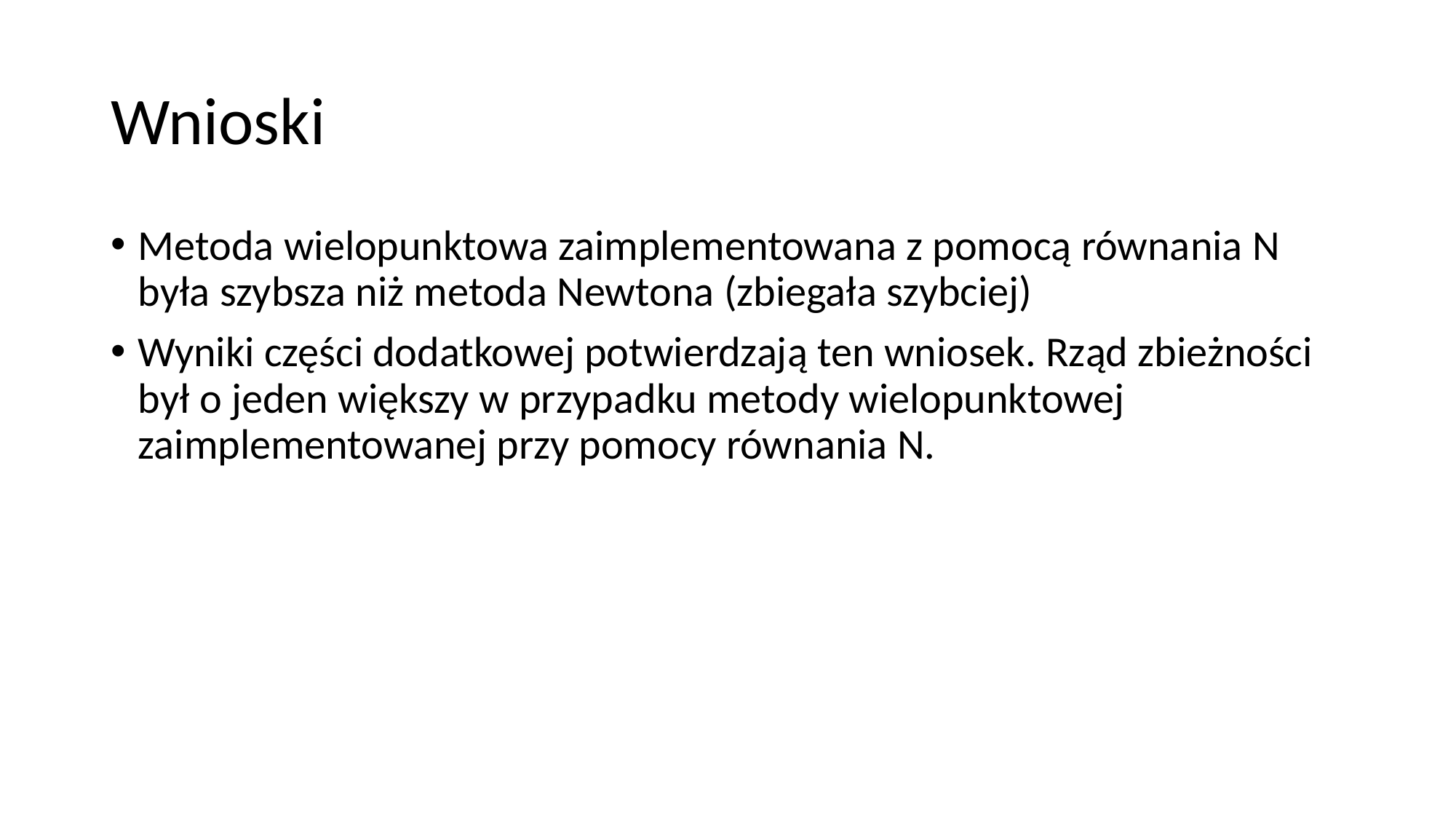

# Wnioski
Metoda wielopunktowa zaimplementowana z pomocą równania N była szybsza niż metoda Newtona (zbiegała szybciej)
Wyniki części dodatkowej potwierdzają ten wniosek. Rząd zbieżności był o jeden większy w przypadku metody wielopunktowej zaimplementowanej przy pomocy równania N.